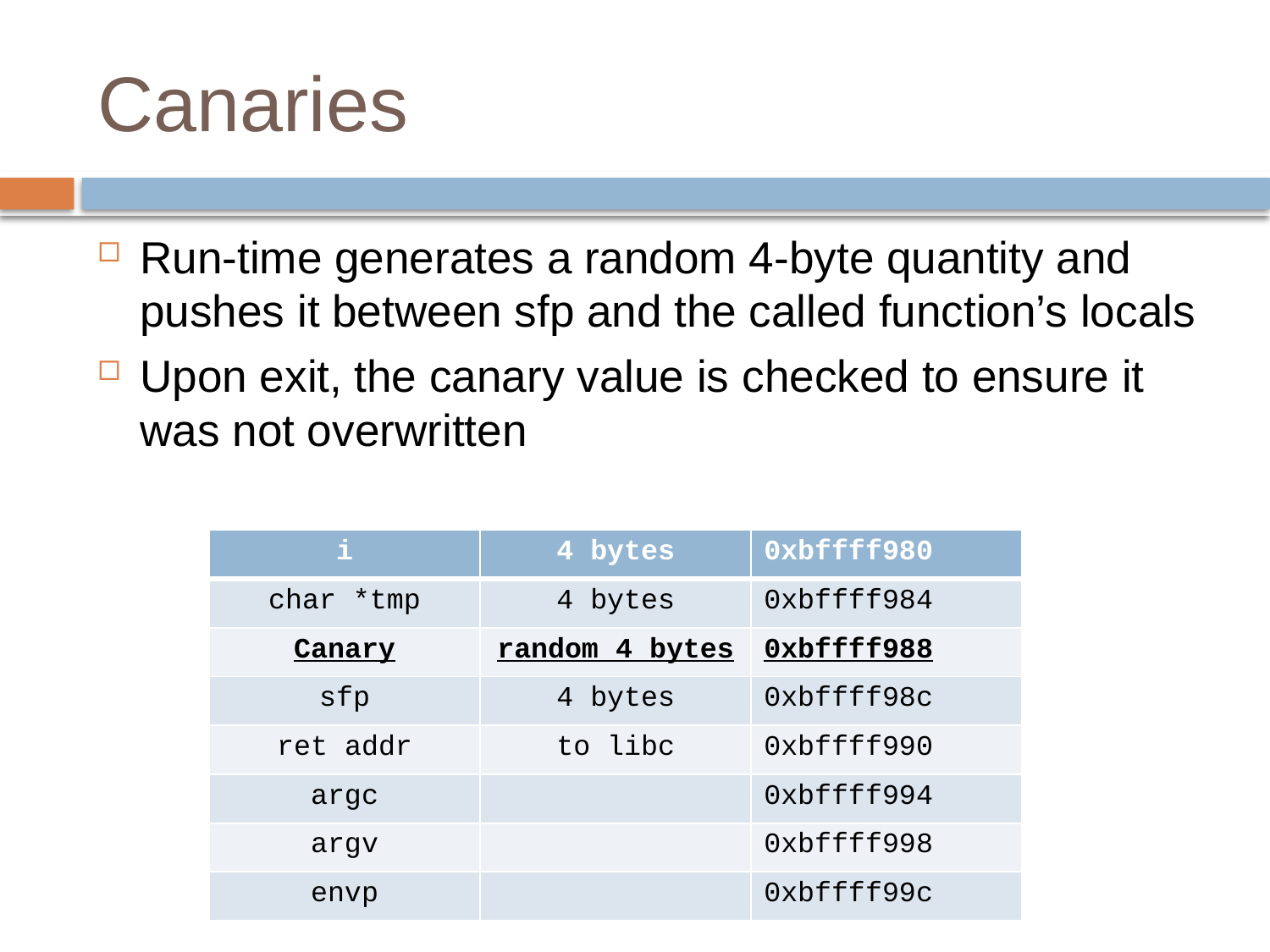

# Canaries
Run-time generates a random 4-byte quantity and pushes it between sfp and the called function’s locals
Upon exit, the canary value is checked to ensure it was not overwritten
| i | 4 bytes | 0xbffff980 |
| --- | --- | --- |
| char \*tmp | 4 bytes | 0xbffff984 |
| Canary | random 4 bytes | 0xbffff988 |
| sfp | 4 bytes | 0xbffff98c |
| ret addr | to libc | 0xbffff990 |
| argc |  | 0xbffff994 |
| argv |  | 0xbffff998 |
| envp |  | 0xbffff99c |